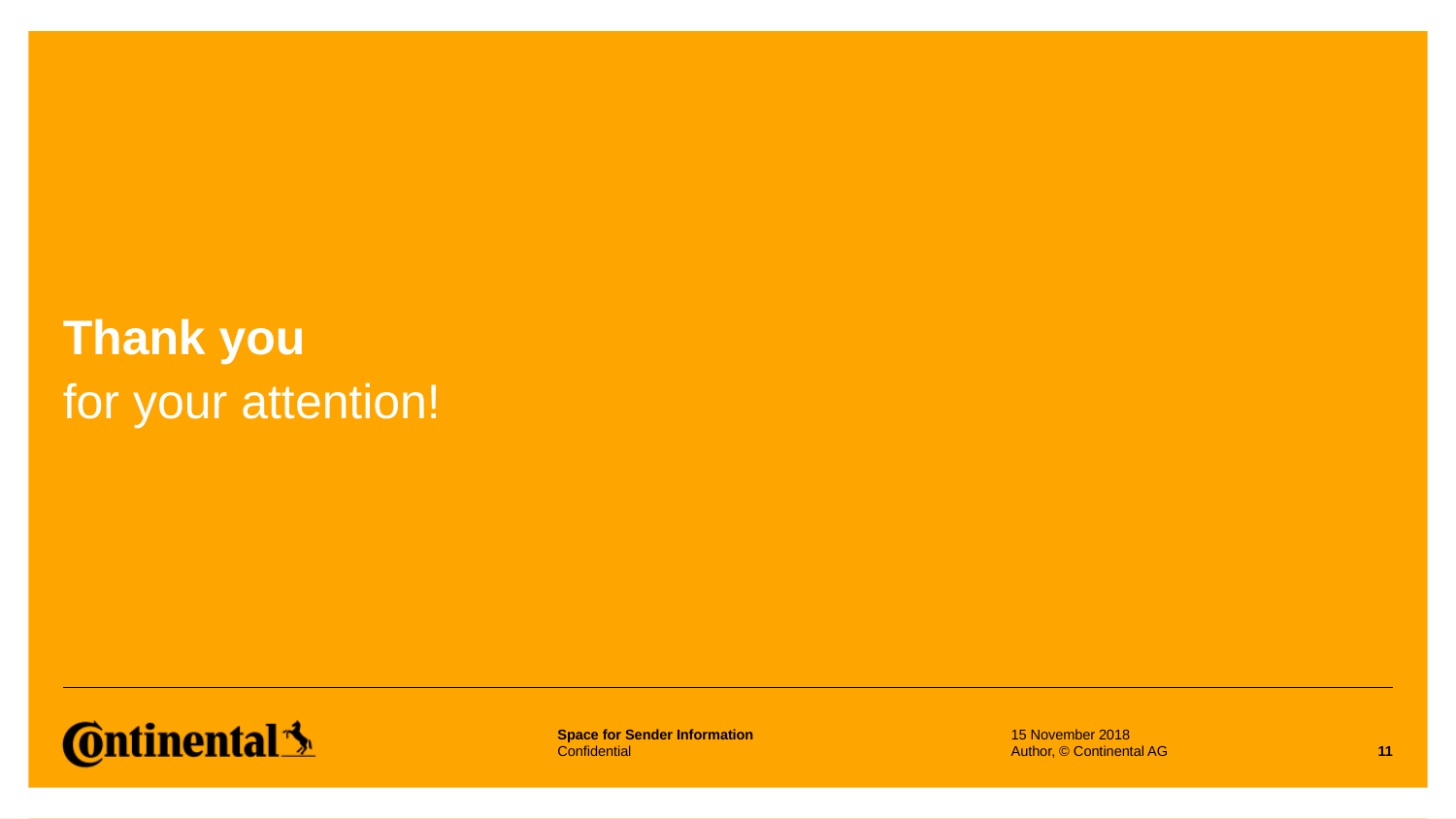

# Thank you
for your attention!
15 November 2018
Author, © Continental AG
11